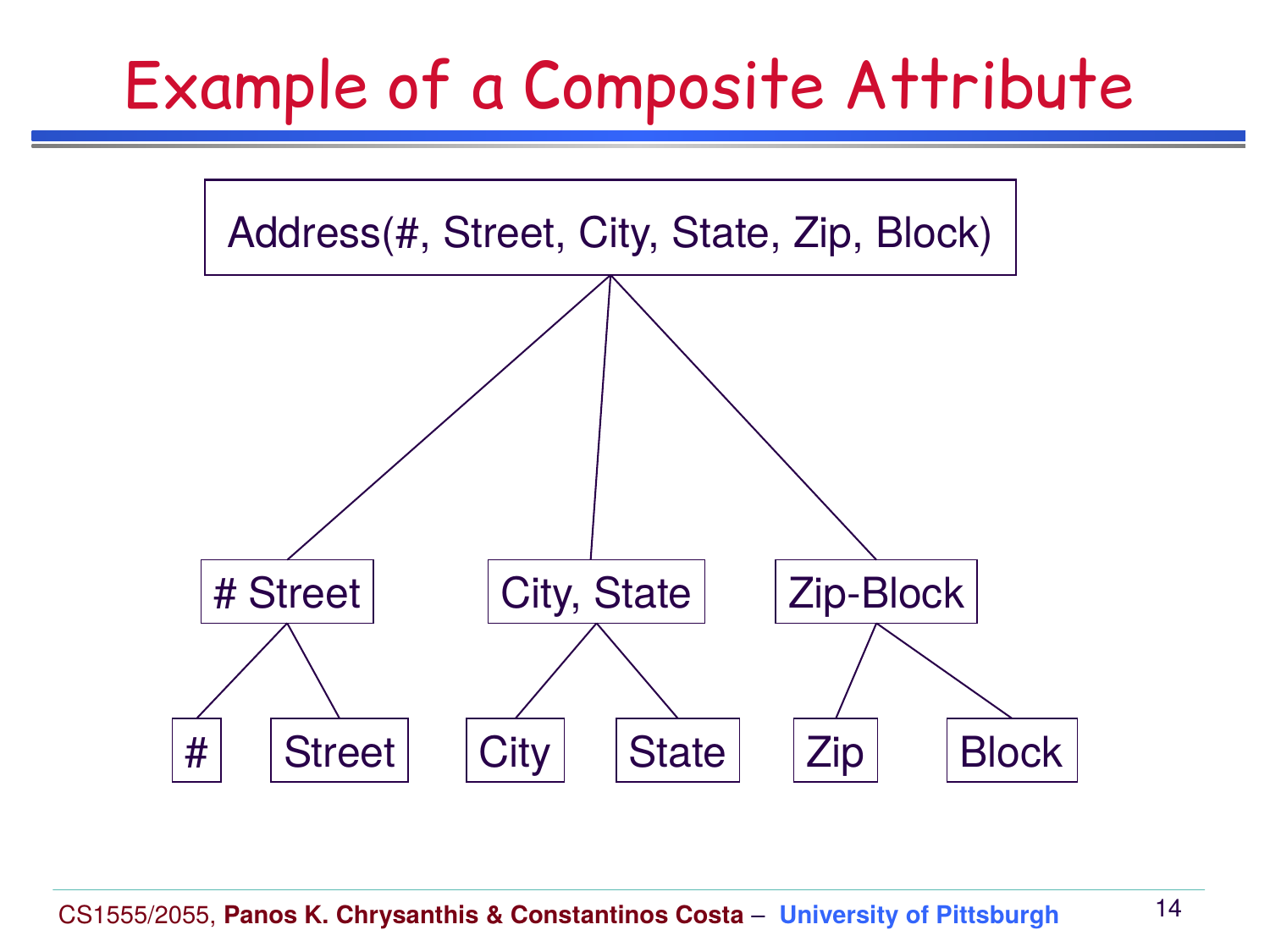

# Example of a Composite Attribute
Address(#, Street, City, State, Zip, Block)
# Street
City, State
Zip-Block
#
Street
City
State
Zip
Block